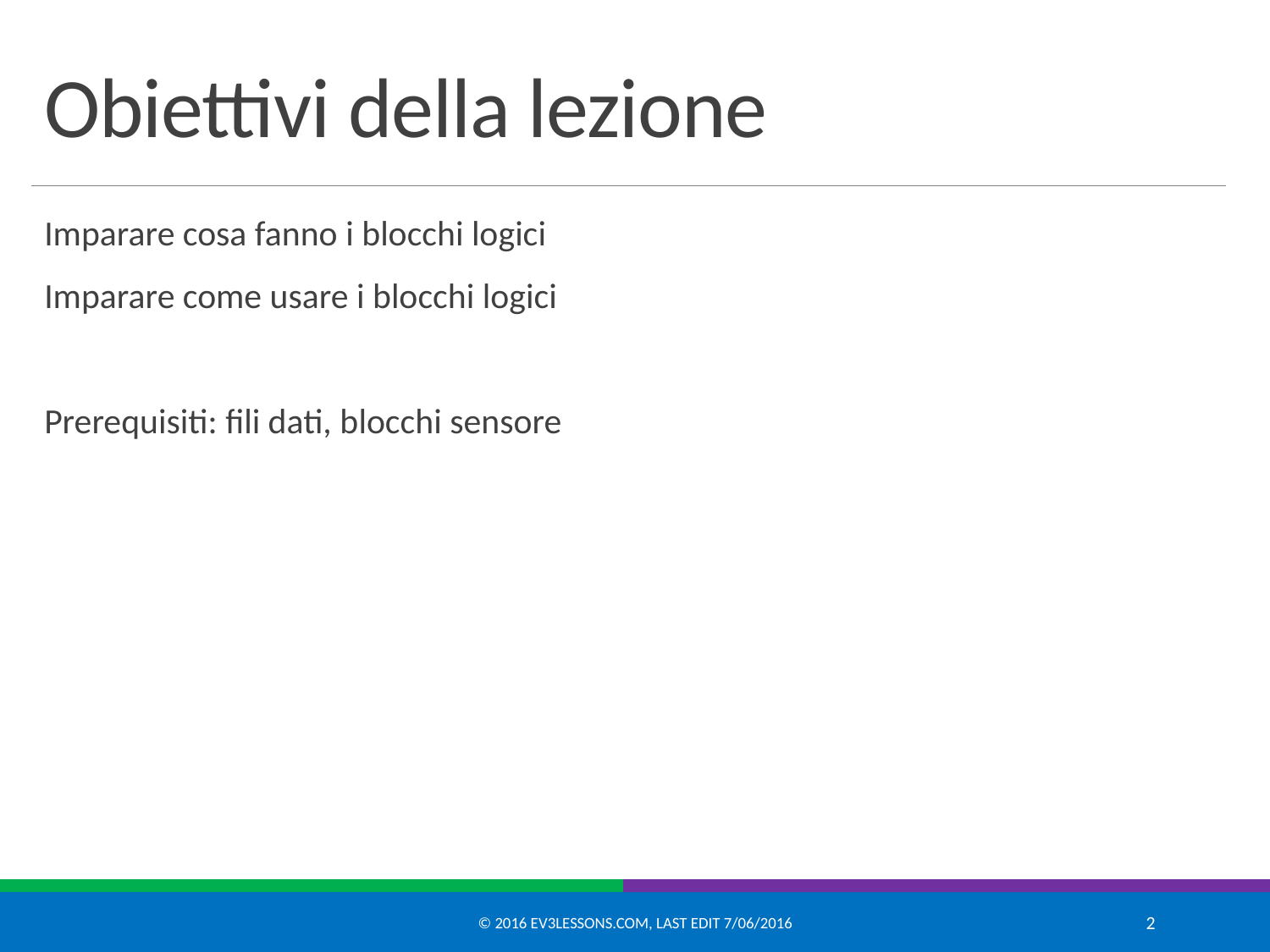

# Obiettivi della lezione
Imparare cosa fanno i blocchi logici
Imparare come usare i blocchi logici

Prerequisiti: fili dati, blocchi sensore
© 2016 EV3Lessons.com, Last edit 7/06/2016
2